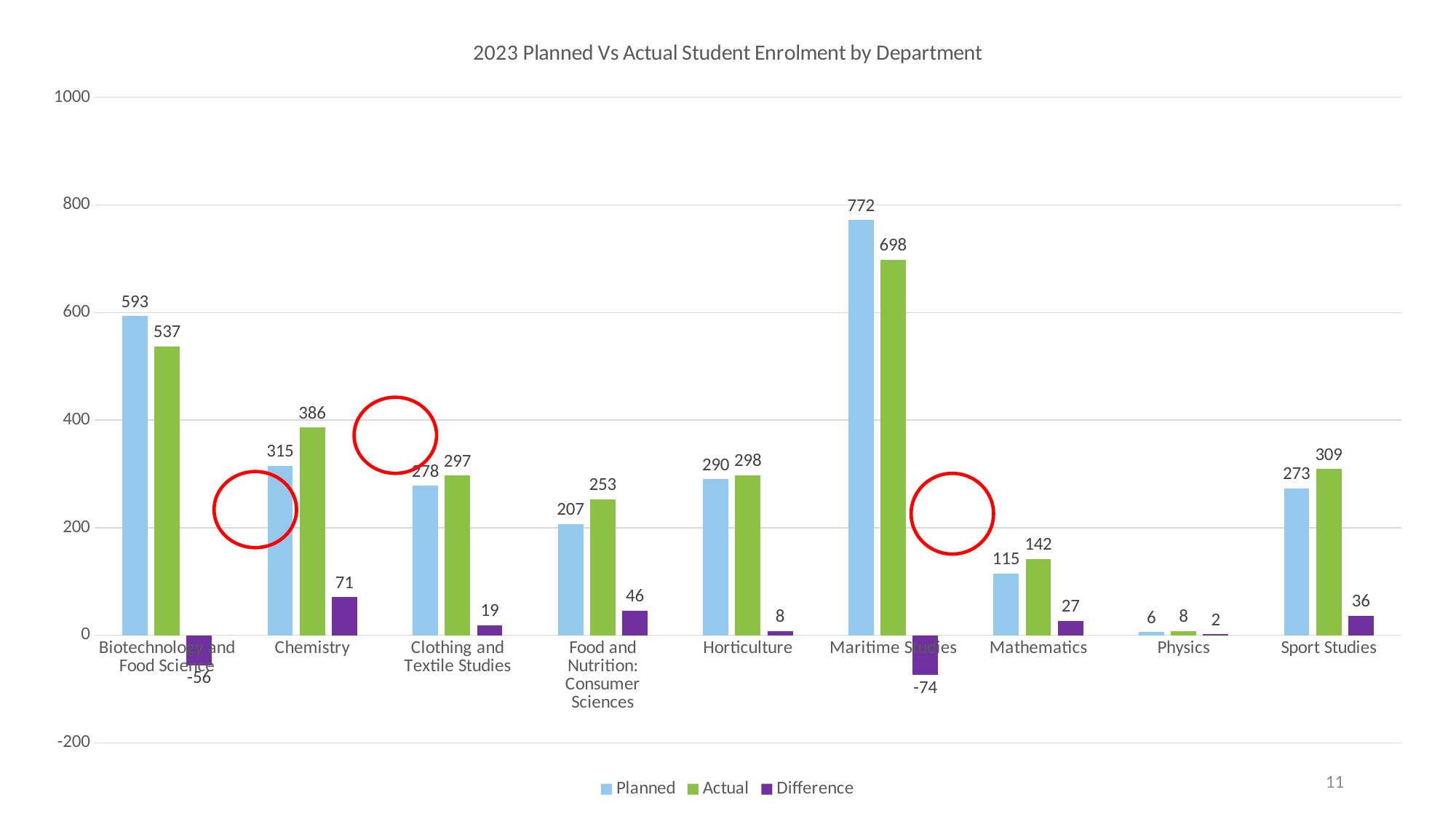

### Chart: 2023 Planned Vs Actual Student Enrolment by Department

| Category | Planned | Actual | Difference |
|---|---|---|---|
| Biotechnology and Food Science | 593.0 | 537.0 | -56.0 |
| Chemistry | 315.0 | 386.0 | 71.0 |
| Clothing and Textile Studies | 278.0 | 297.0 | 19.0 |
| Food and Nutrition: Consumer Sciences | 207.0 | 253.0 | 46.0 |
| Horticulture | 290.0 | 298.0 | 8.0 |
| Maritime Studies | 772.0 | 698.0 | -74.0 |
| Mathematics | 115.0 | 142.0 | 27.0 |
| Physics | 6.0 | 8.0 | 2.0 |
| Sport Studies | 273.0 | 309.0 | 36.0 |

11